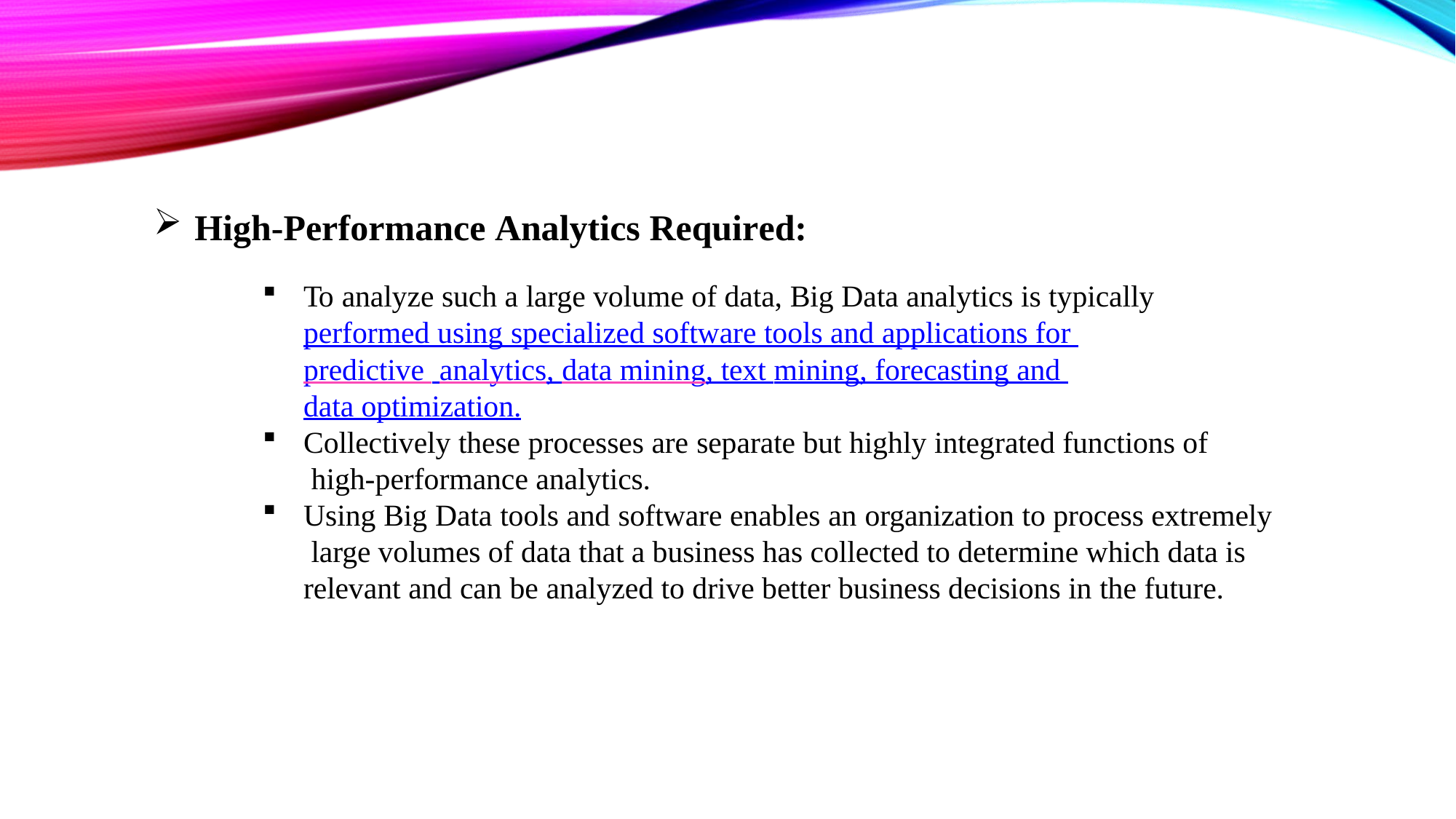

High-Performance Analytics Required:
To analyze such a large volume of data, Big Data analytics is typically  performed using specialized software tools and applications for predictive  analytics, data mining, text mining, forecasting and data optimization.
Collectively these processes are separate but highly integrated functions of  high-performance analytics.
Using Big Data tools and software enables an organization to process extremely  large volumes of data that a business has collected to determine which data is  relevant and can be analyzed to drive better business decisions in the future.